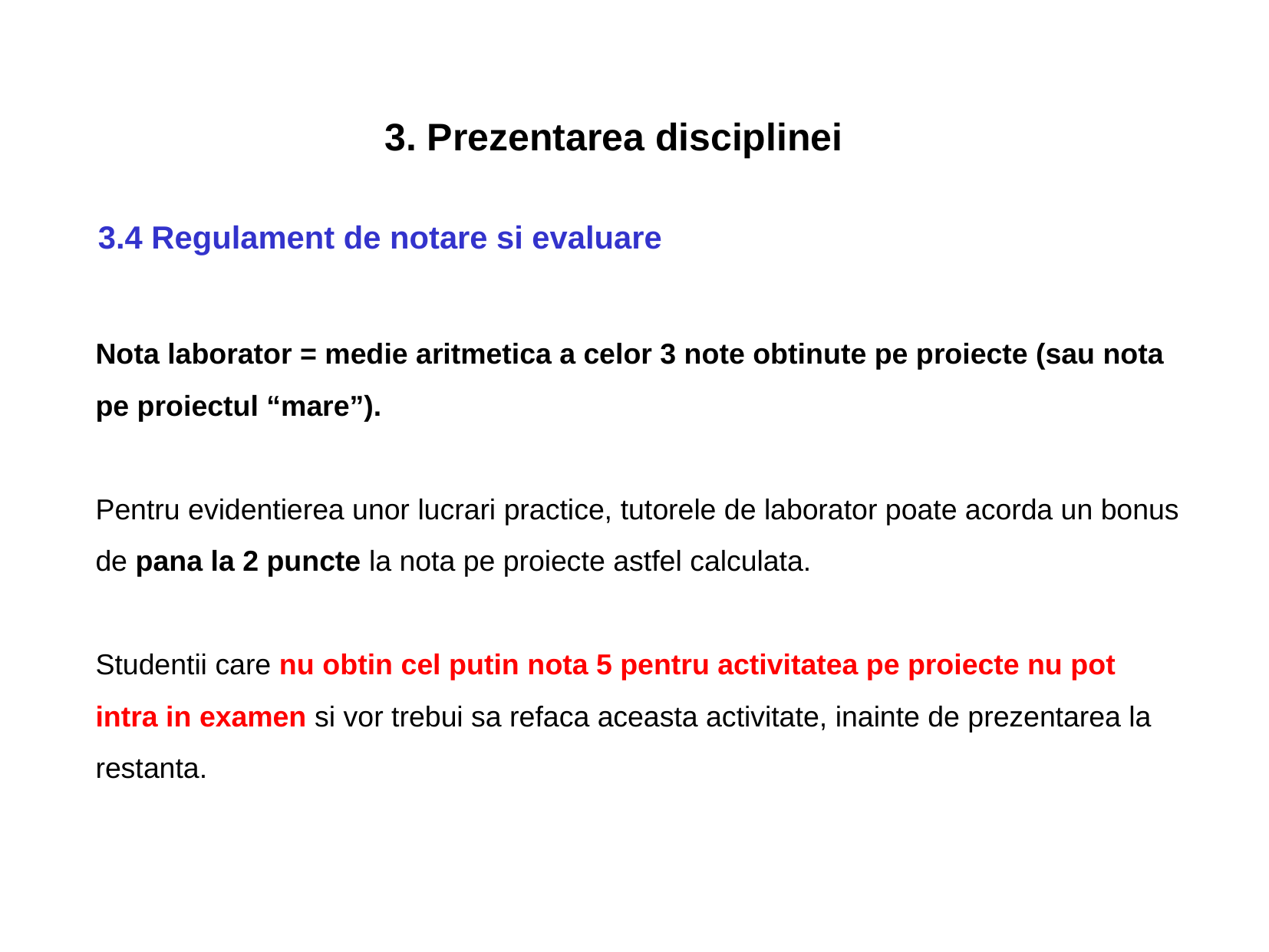

3. Prezentarea disciplinei
3.4 Regulament de notare si evaluare

Nota laborator = medie aritmetica a celor 3 note obtinute pe proiecte (sau nota pe proiectul “mare”).

Pentru evidentierea unor lucrari practice, tutorele de laborator poate acorda un bonus de pana la 2 puncte la nota pe proiecte astfel calculata.

Studentii care nu obtin cel putin nota 5 pentru activitatea pe proiecte nu pot intra in examen si vor trebui sa refaca aceasta activitate, inainte de prezentarea la restanta.